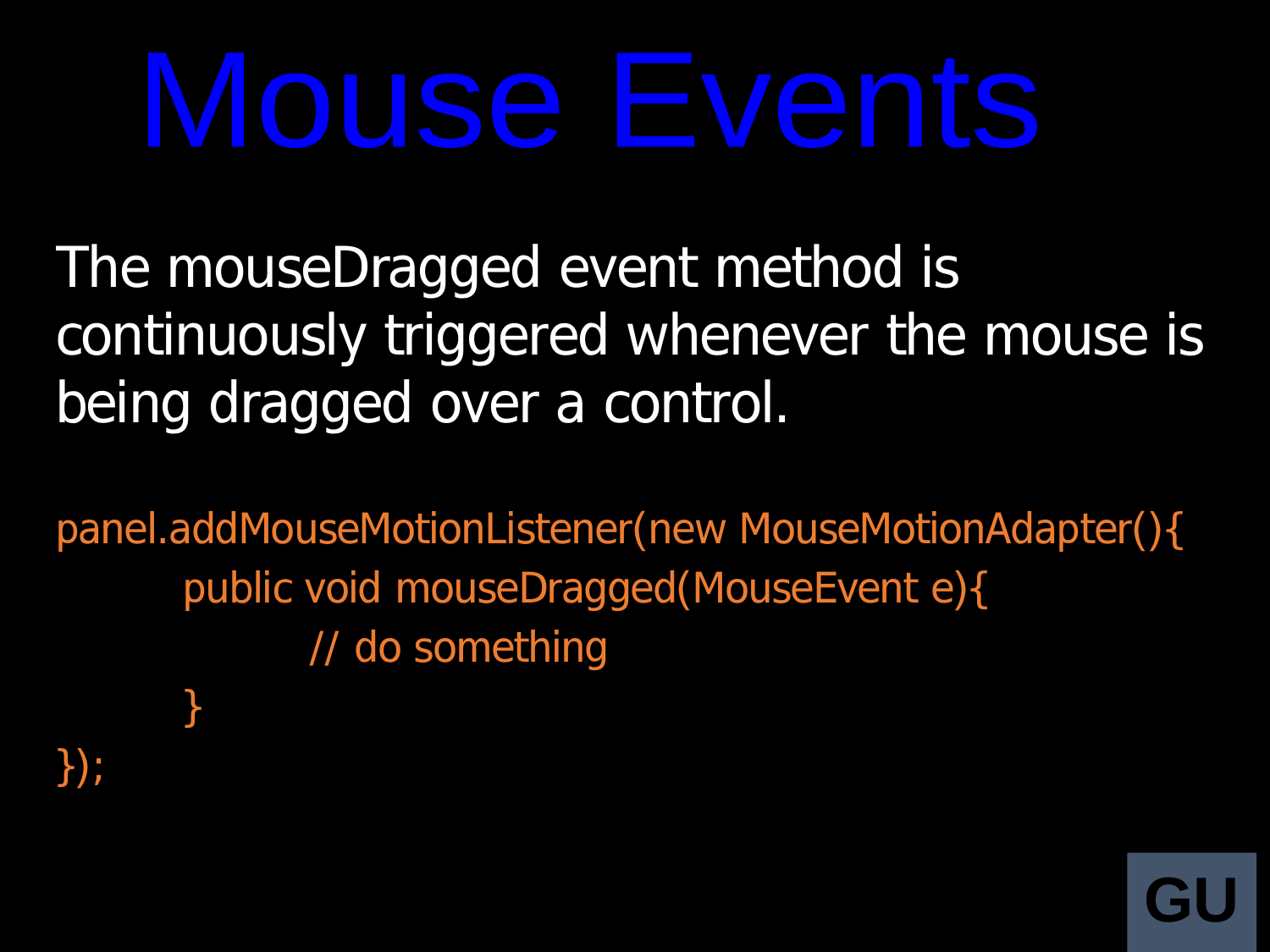

Mouse Events

The mouseDragged event method is continuously triggered whenever the mouse is being dragged over a control.

panel.addMouseMotionListener(new MouseMotionAdapter(){
	public void mouseDragged(MouseEvent e){
		// do something
	}
});